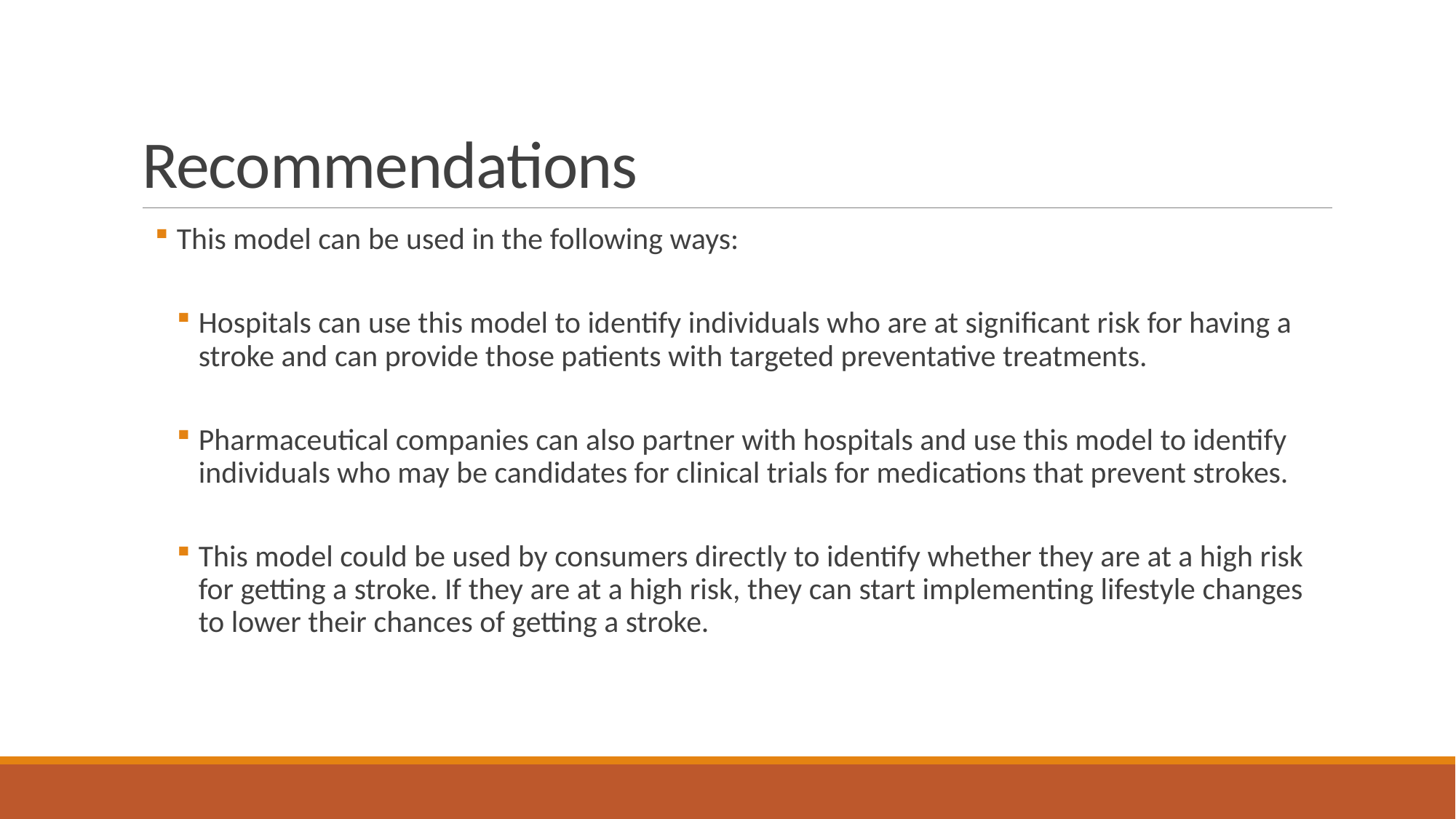

# Recommendations
This model can be used in the following ways:

Hospitals can use this model to identify individuals who are at significant risk for having a stroke and can provide those patients with targeted preventative treatments.

Pharmaceutical companies can also partner with hospitals and use this model to identify individuals who may be candidates for clinical trials for medications that prevent strokes.

This model could be used by consumers directly to identify whether they are at a high risk for getting a stroke. If they are at a high risk, they can start implementing lifestyle changes to lower their chances of getting a stroke.